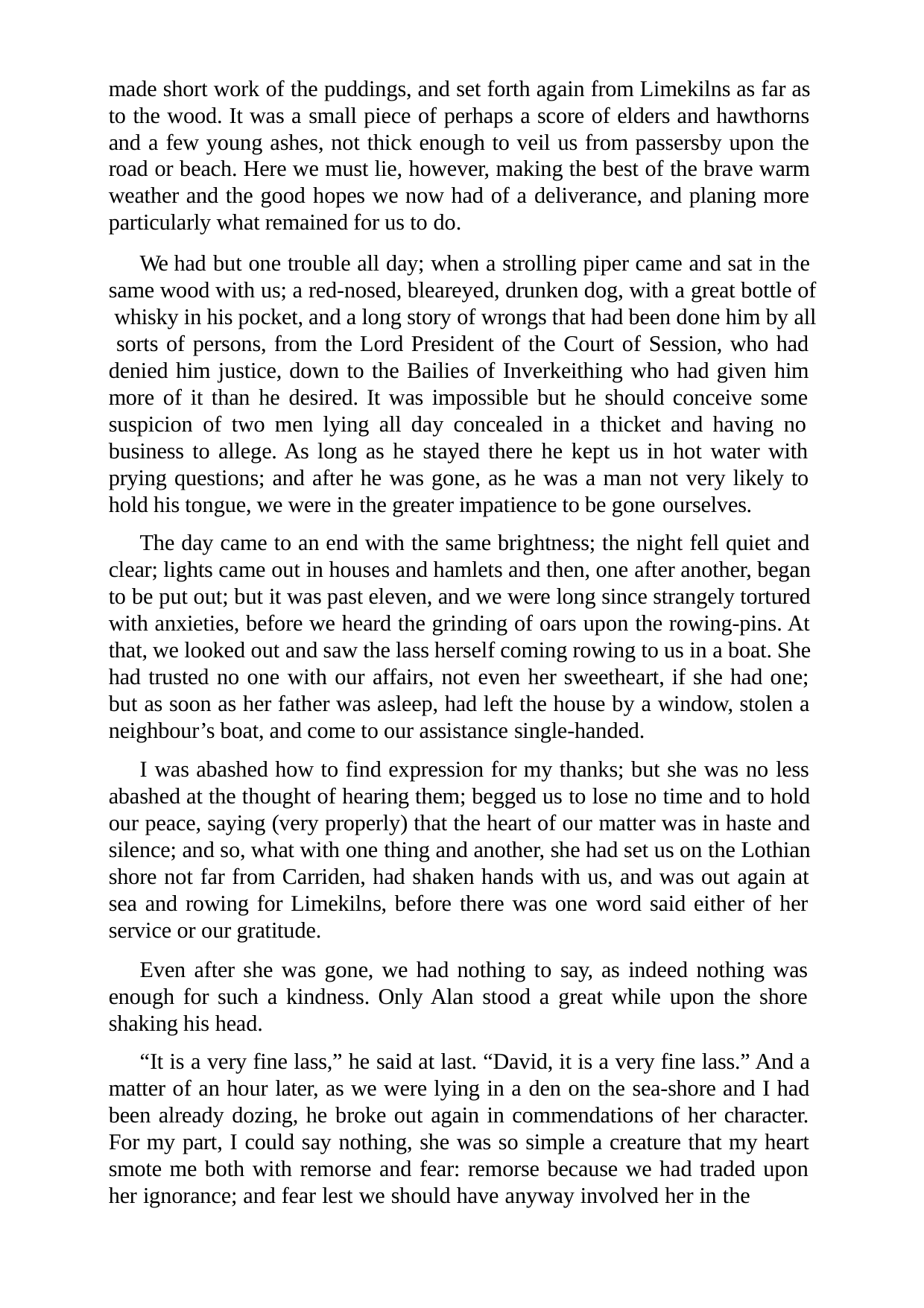

made short work of the puddings, and set forth again from Limekilns as far as  to the wood. It was a small piece of perhaps a score of elders and hawthorns  and a few young ashes, not thick enough to veil us from passersby upon the  road or beach. Here we must lie, however, making the best of the brave warm  weather and the good hopes we now had of a deliverance, and planing more  particularly what remained for us to do.
We had but one trouble all day; when a strolling piper came and sat in the  same wood with us; a red-nosed, bleareyed, drunken dog, with a great bottle of  whisky in his pocket, and a long story of wrongs that had been done him by all  sorts of persons, from the Lord President of the Court of Session, who had  denied him justice, down to the Bailies of Inverkeithing who had given him  more of it than he desired. It was impossible but he should conceive some  suspicion of two men lying all day concealed in a thicket and having no  business to allege. As long as he stayed there he kept us in hot water with  prying questions; and after he was gone, as he was a man not very likely to  hold his tongue, we were in the greater impatience to be gone ourselves.
The day came to an end with the same brightness; the night fell quiet and  clear; lights came out in houses and hamlets and then, one after another, began  to be put out; but it was past eleven, and we were long since strangely tortured  with anxieties, before we heard the grinding of oars upon the rowing-pins. At  that, we looked out and saw the lass herself coming rowing to us in a boat. She  had trusted no one with our affairs, not even her sweetheart, if she had one;  but as soon as her father was asleep, had left the house by a window, stolen a  neighbour’s boat, and come to our assistance single-handed.
I was abashed how to find expression for my thanks; but she was no less  abashed at the thought of hearing them; begged us to lose no time and to hold  our peace, saying (very properly) that the heart of our matter was in haste and  silence; and so, what with one thing and another, she had set us on the Lothian  shore not far from Carriden, had shaken hands with us, and was out again at  sea and rowing for Limekilns, before there was one word said either of her  service or our gratitude.
Even after she was gone, we had nothing to say, as indeed nothing was  enough for such a kindness. Only Alan stood a great while upon the shore  shaking his head.
“It is a very fine lass,” he said at last. “David, it is a very fine lass.” And a  matter of an hour later, as we were lying in a den on the sea-shore and I had  been already dozing, he broke out again in commendations of her character.  For my part, I could say nothing, she was so simple a creature that my heart  smote me both with remorse and fear: remorse because we had traded upon  her ignorance; and fear lest we should have anyway involved her in the